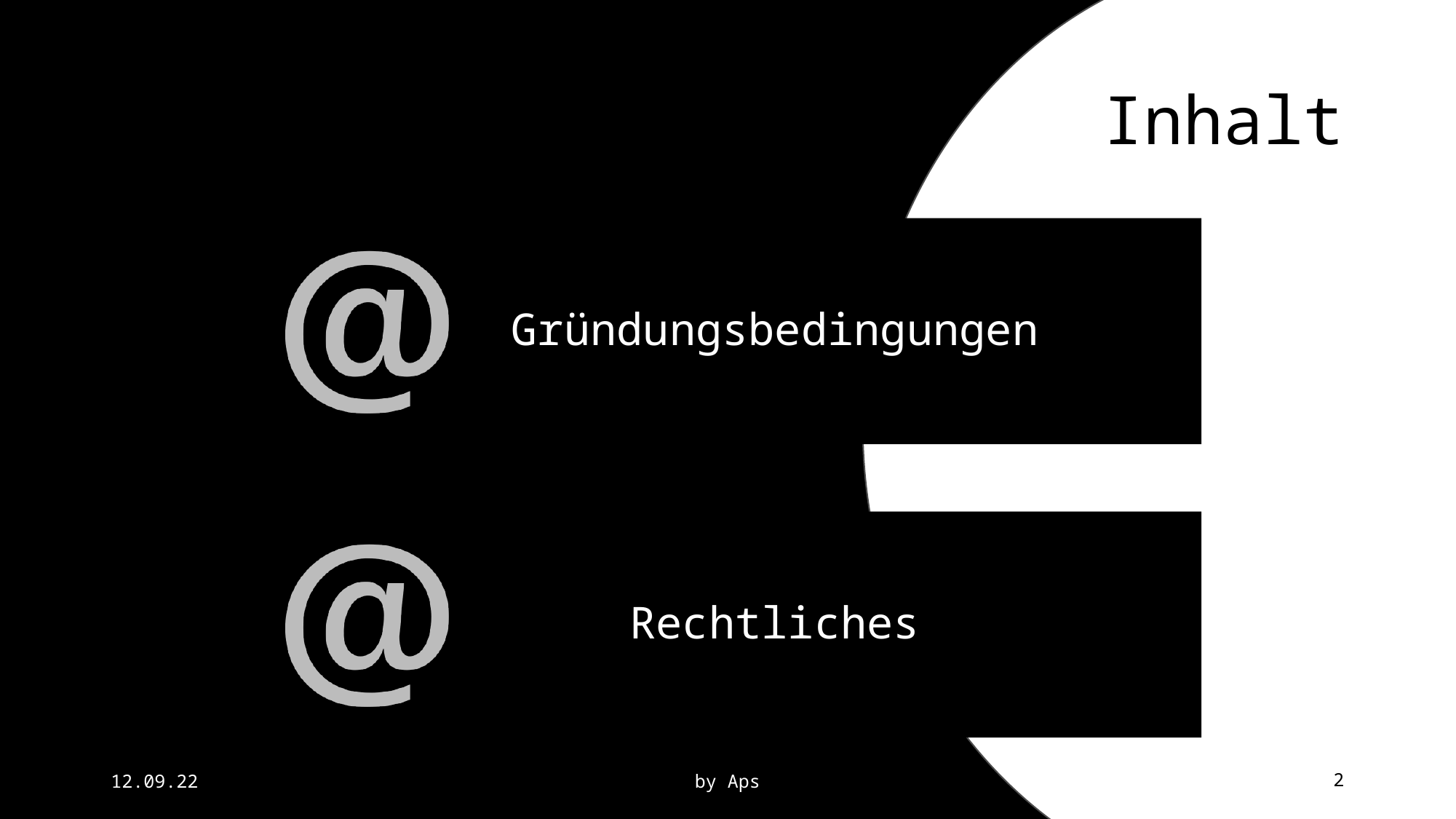

# Inhalt
Gründungsbedingungen
Rechtliches
12.09.22
by Aps
2